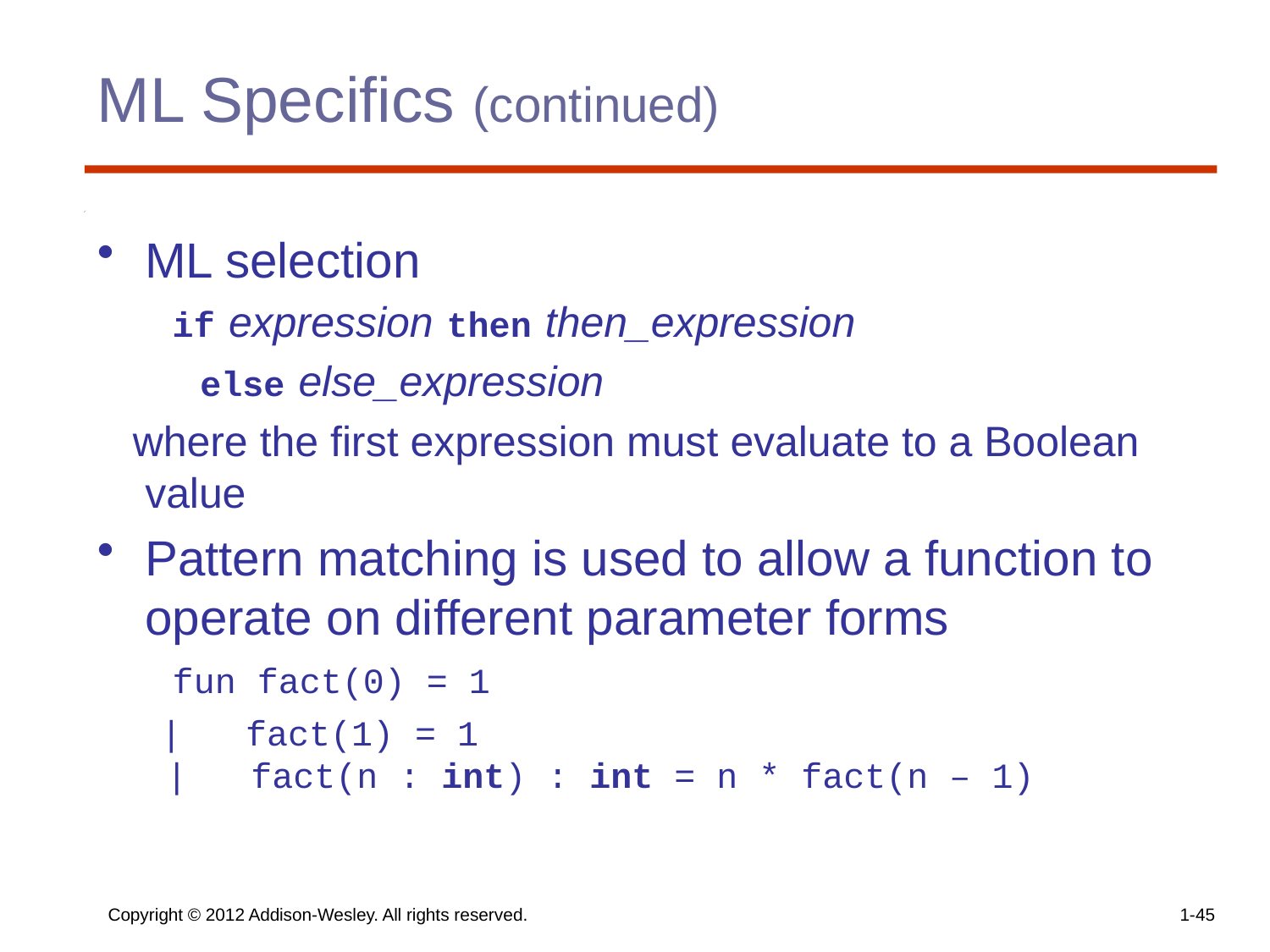

# ML Specifics (continued)
ML selection
  if expression then then_expression
    else else_expression
   where the first expression must evaluate to a Boolean value
Pattern matching is used to allow a function to operate on different parameter forms
  fun fact(0) = 1
   |   fact(1) = 1
 |   fact(n : int) : int = n * fact(n – 1)
Copyright © 2012 Addison-Wesley. All rights reserved.
1-45